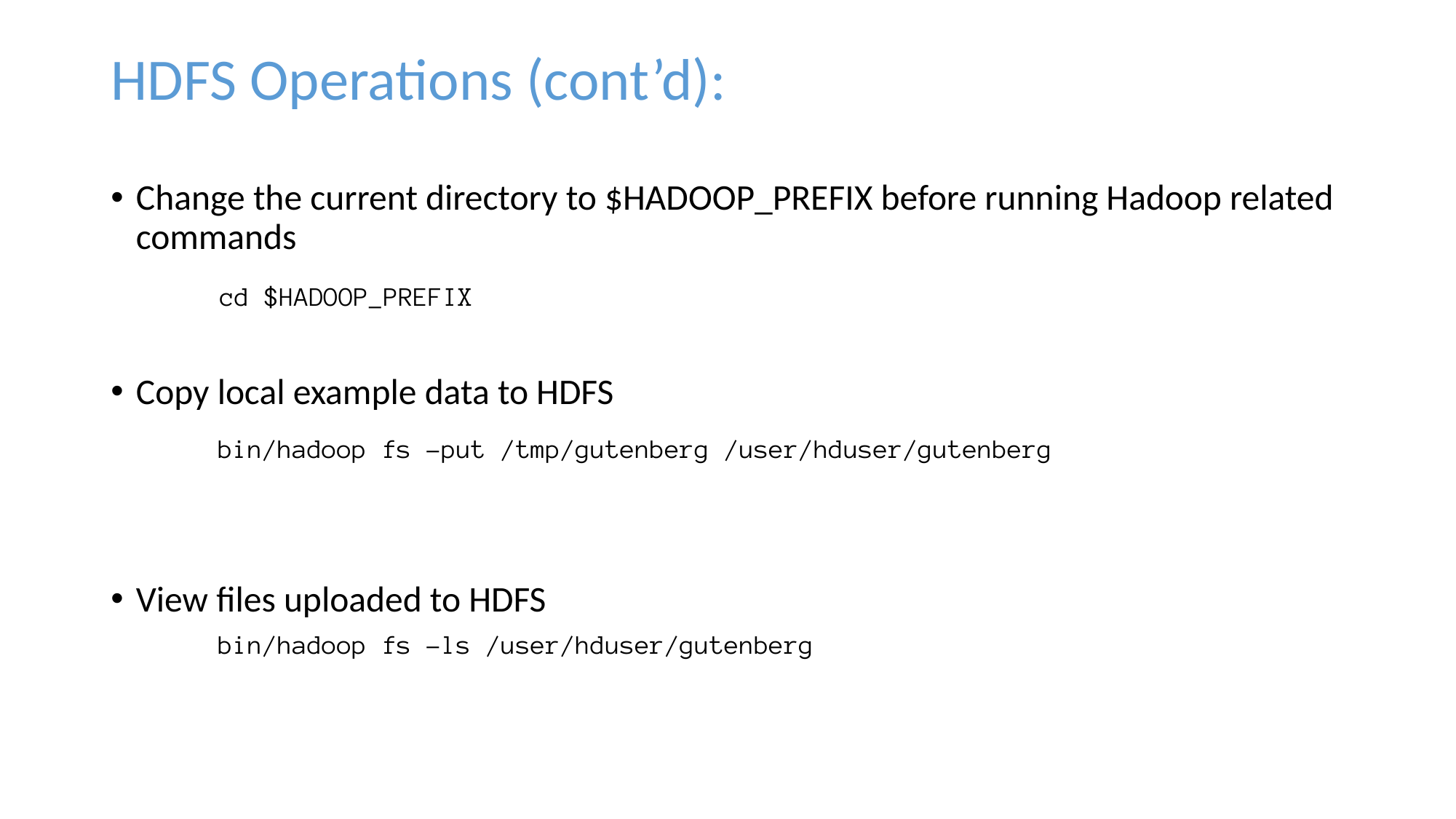

# HDFS Operations (cont’d):
Change the current directory to $HADOOP_PREFIX before running Hadoop related commands

Copy local example data to HDFS

View files uploaded to HDFS

cd $HADOOP_PREFIX
bin/hadoop fs -put /tmp/gutenberg /user/hduser/gutenberg
bin/hadoop fs -ls /user/hduser/gutenberg